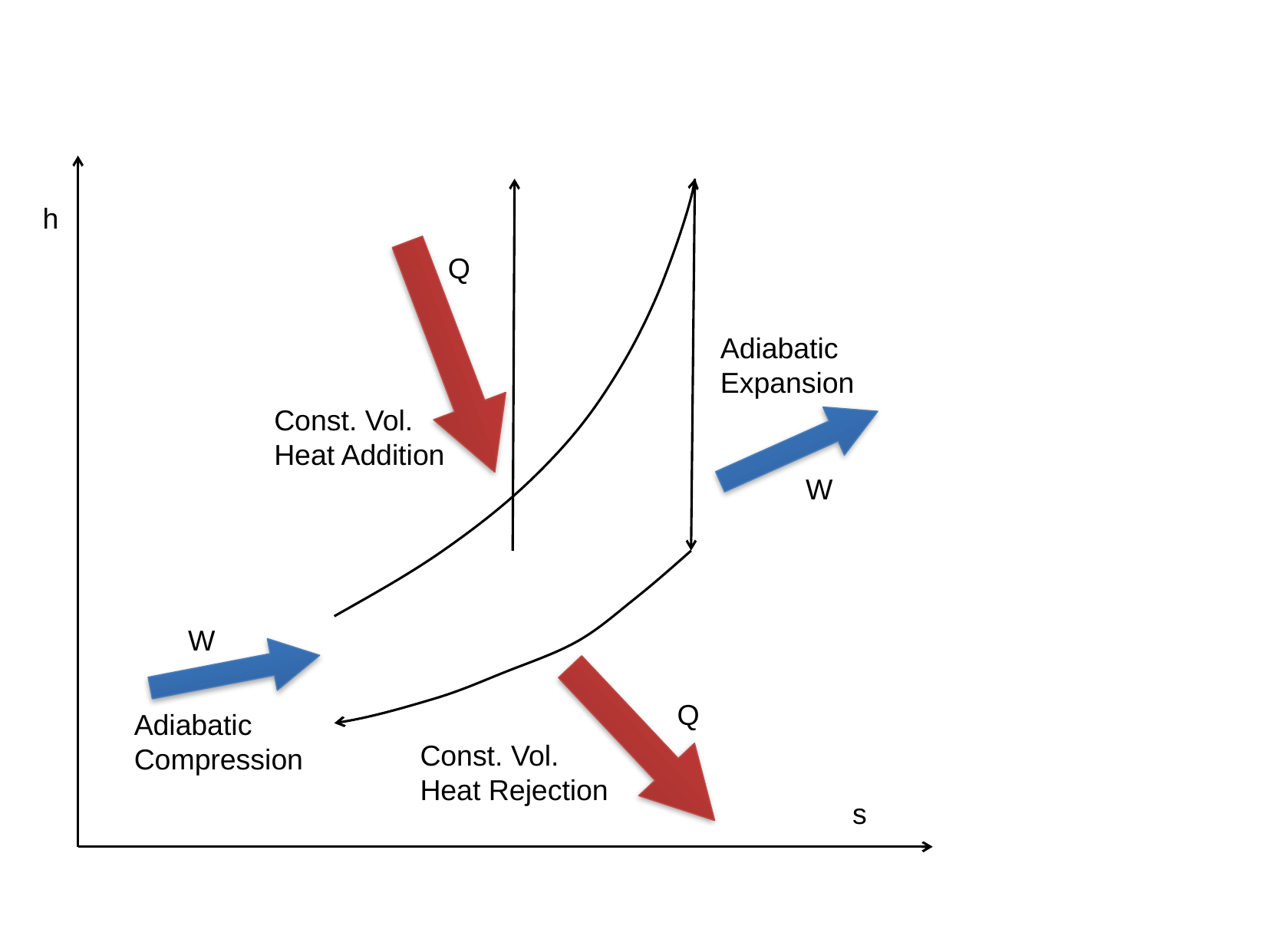

h
Q

Adiabatic Expansion
Const. Vol.
Heat Addition

W
W

Q
Adiabatic Compression

Const. Vol.
Heat Rejection
s